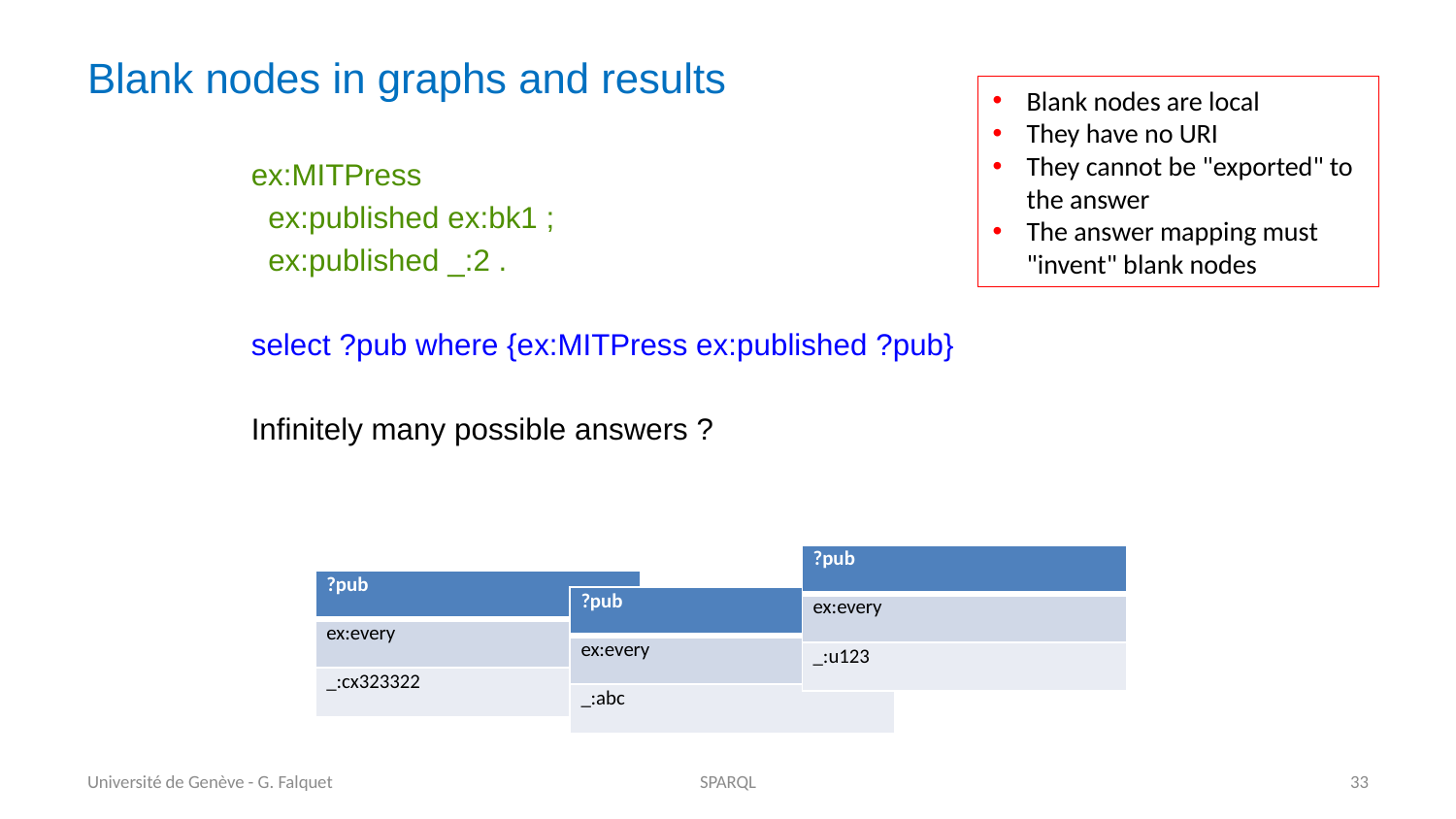

# Blank nodes in graphs and results
Blank nodes are local
They have no URI
They cannot be "exported" to the answer
The answer mapping must "invent" blank nodes
ex:MITPress
  ex:published ex:bk1 ;
  ex:published _:2 .

select ?pub where {ex:MITPress ex:published ?pub}

Infinitely many possible answers ?

| ?pub |
| --- |
| ex:every |
| \_:u123 |
| ?pub |
| --- |
| ex:every |
| \_:cx323322 |
| ?pub |
| --- |
| ex:every |
| \_:abc |
Université de Genève - G. Falquet
SPARQL
33